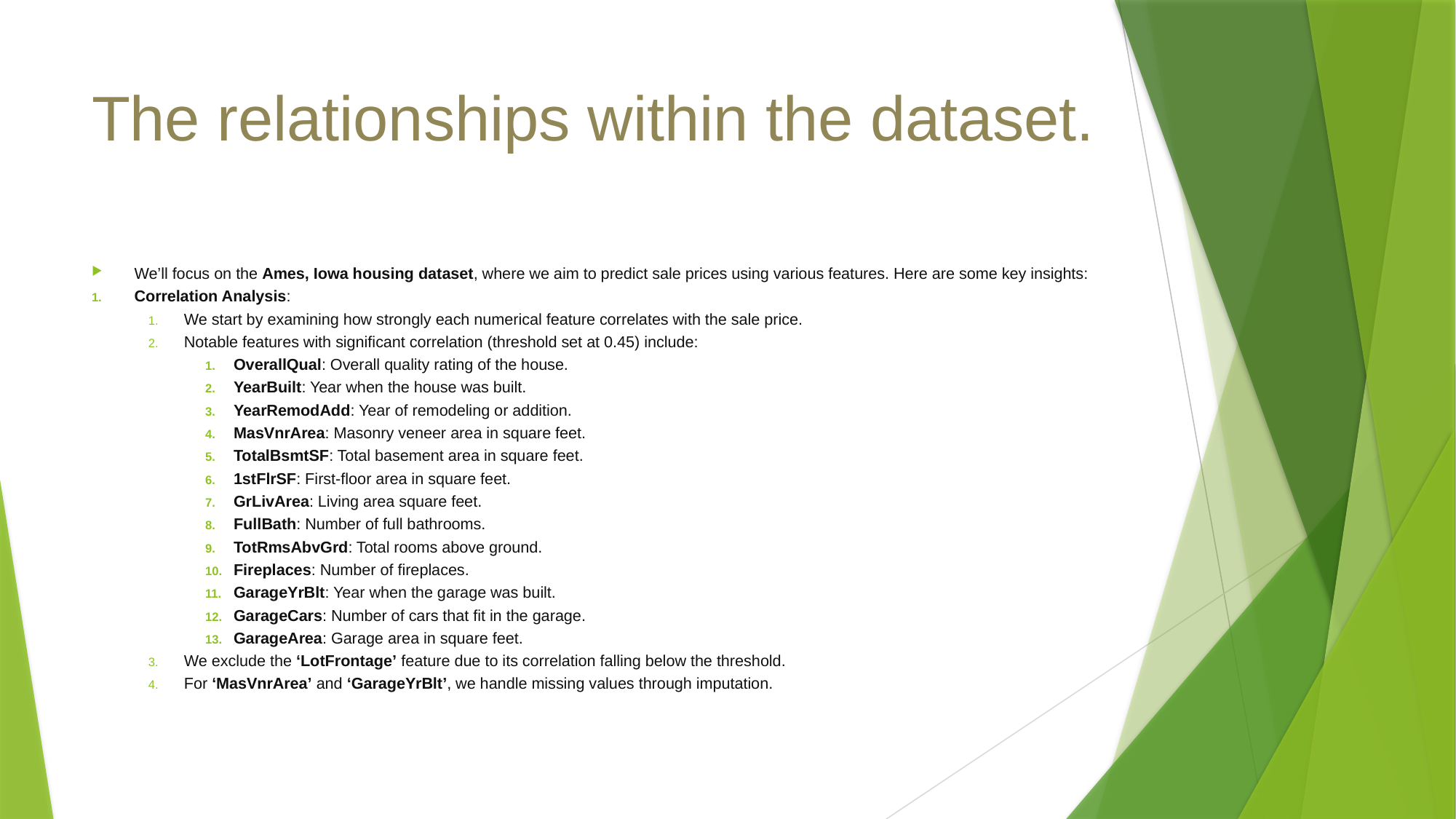

# The relationships within the dataset.
We’ll focus on the Ames, Iowa housing dataset, where we aim to predict sale prices using various features. Here are some key insights:
Correlation Analysis:
We start by examining how strongly each numerical feature correlates with the sale price.
Notable features with significant correlation (threshold set at 0.45) include:
OverallQual: Overall quality rating of the house.
YearBuilt: Year when the house was built.
YearRemodAdd: Year of remodeling or addition.
MasVnrArea: Masonry veneer area in square feet.
TotalBsmtSF: Total basement area in square feet.
1stFlrSF: First-floor area in square feet.
GrLivArea: Living area square feet.
FullBath: Number of full bathrooms.
TotRmsAbvGrd: Total rooms above ground.
Fireplaces: Number of fireplaces.
GarageYrBlt: Year when the garage was built.
GarageCars: Number of cars that fit in the garage.
GarageArea: Garage area in square feet.
We exclude the ‘LotFrontage’ feature due to its correlation falling below the threshold.
For ‘MasVnrArea’ and ‘GarageYrBlt’, we handle missing values through imputation.